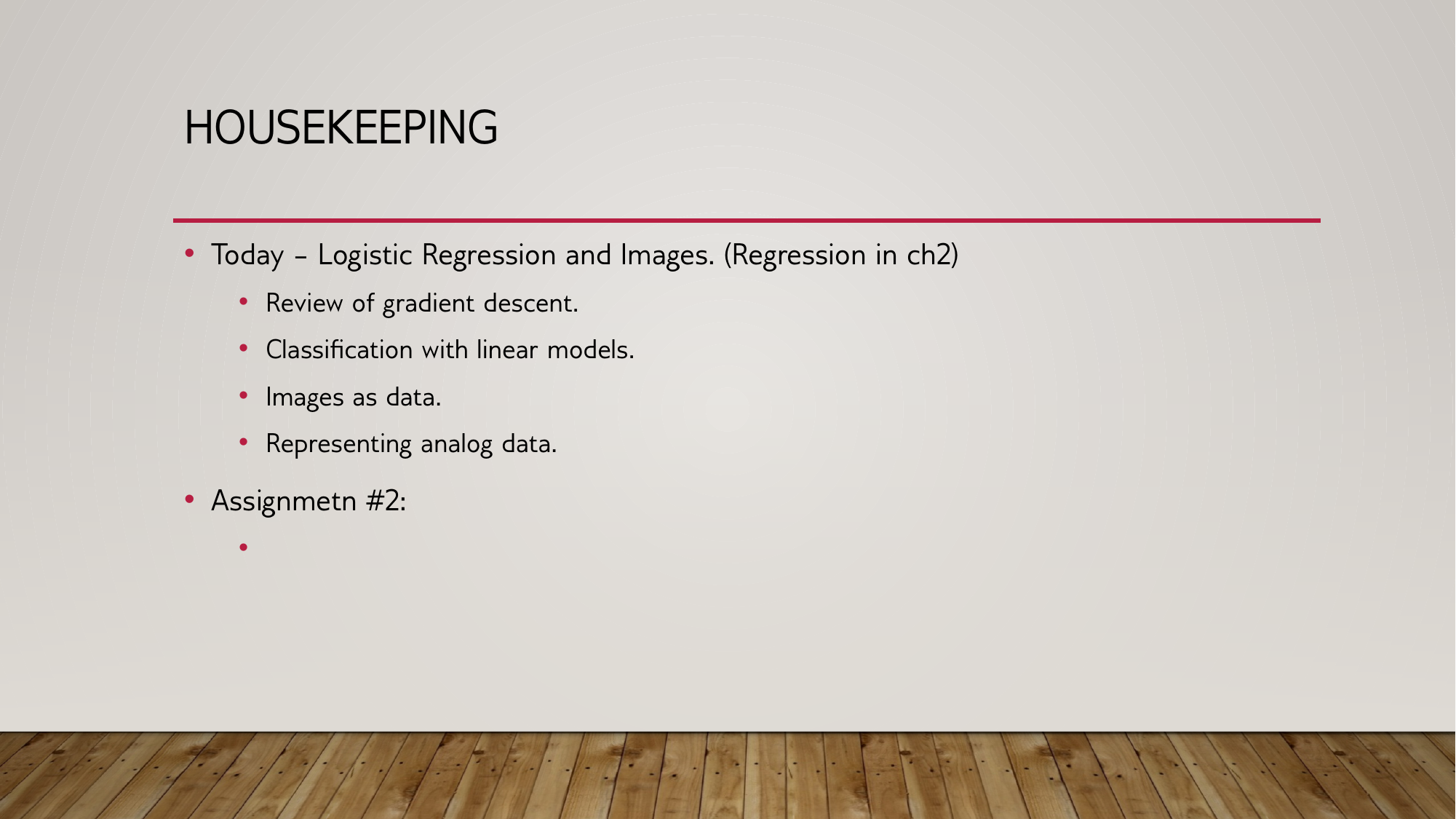

# Housekeeping
Today – Logistic Regression and Images. (Regression in ch2)
Review of gradient descent.
Classification with linear models.
Images as data.
Representing analog data.
Assignmetn #2: